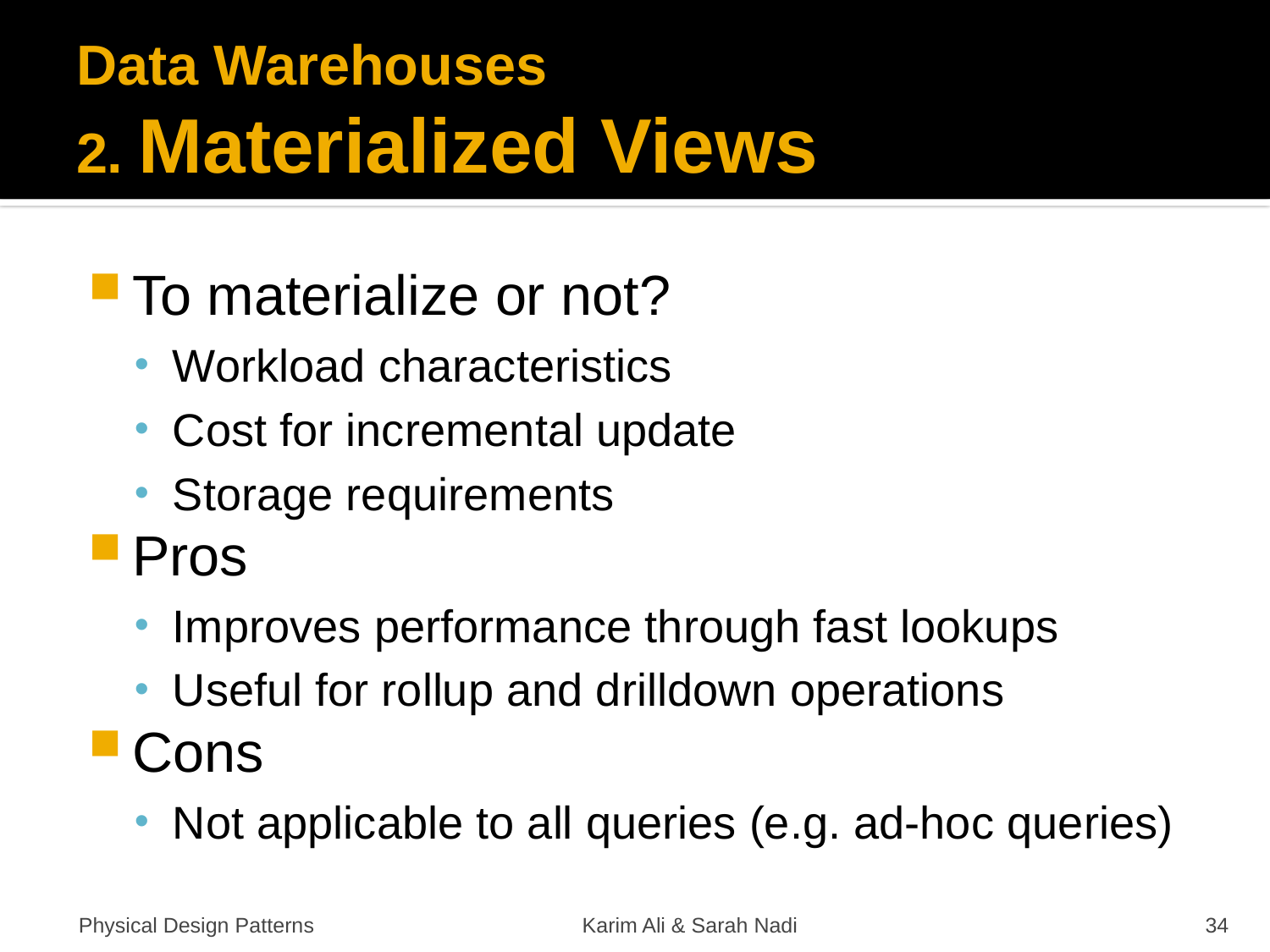

# Data Warehouses 2. Materialized Views
To materialize or not?
Workload characteristics
Cost for incremental update
Storage requirements
Pros
Improves performance through fast lookups
Useful for rollup and drilldown operations
Cons
Not applicable to all queries (e.g. ad-hoc queries)

Physical Design Patterns
Karim Ali & Sarah Nadi
34